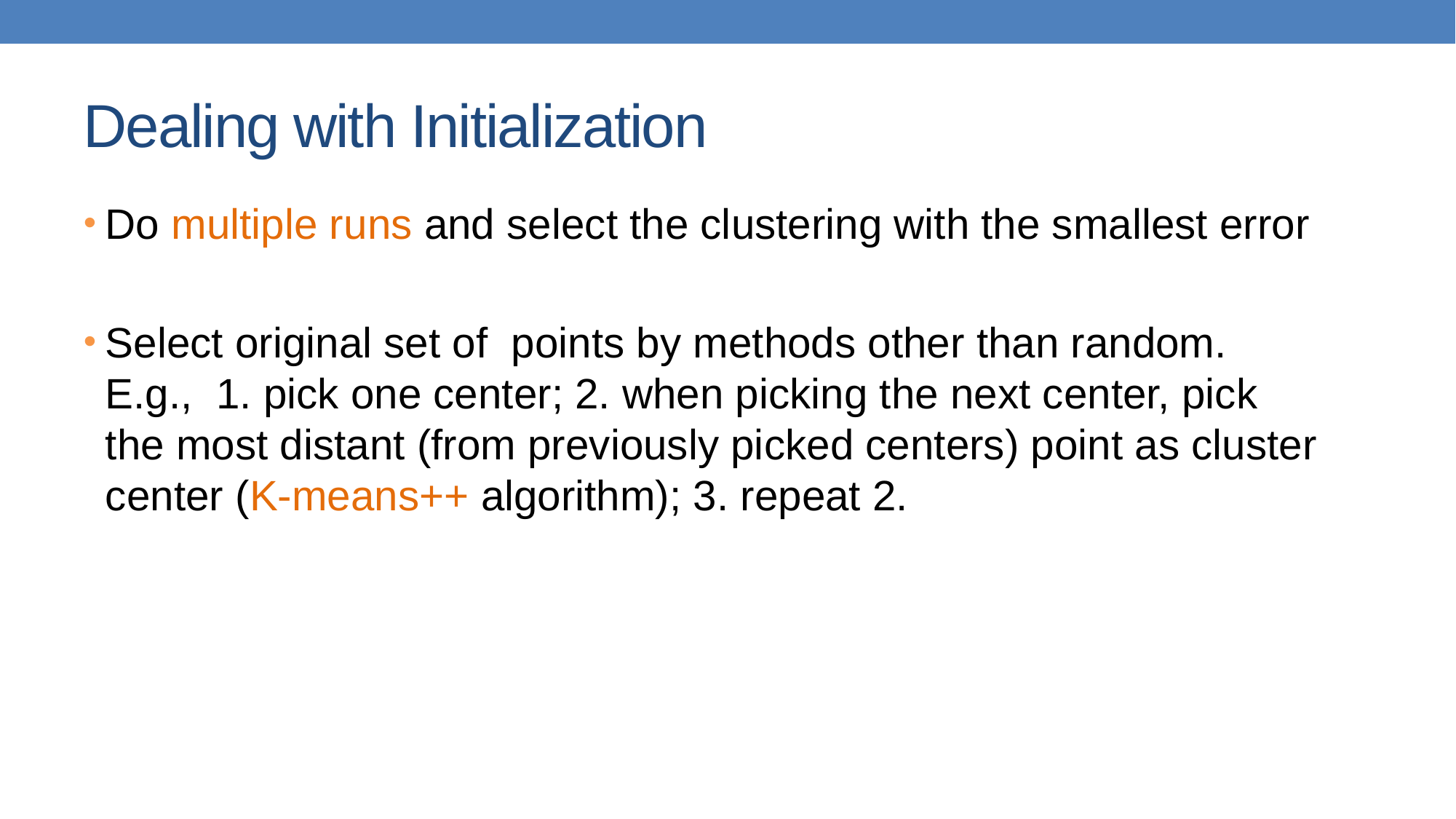

# Dealing with Initialization
Do multiple runs and select the clustering with the smallest error

Select original set of  points by methods other than random. E.g.,  1. pick one center; 2. when picking the next center, pick the most distant (from previously picked centers) point as cluster center (K-means++ algorithm); 3. repeat 2.